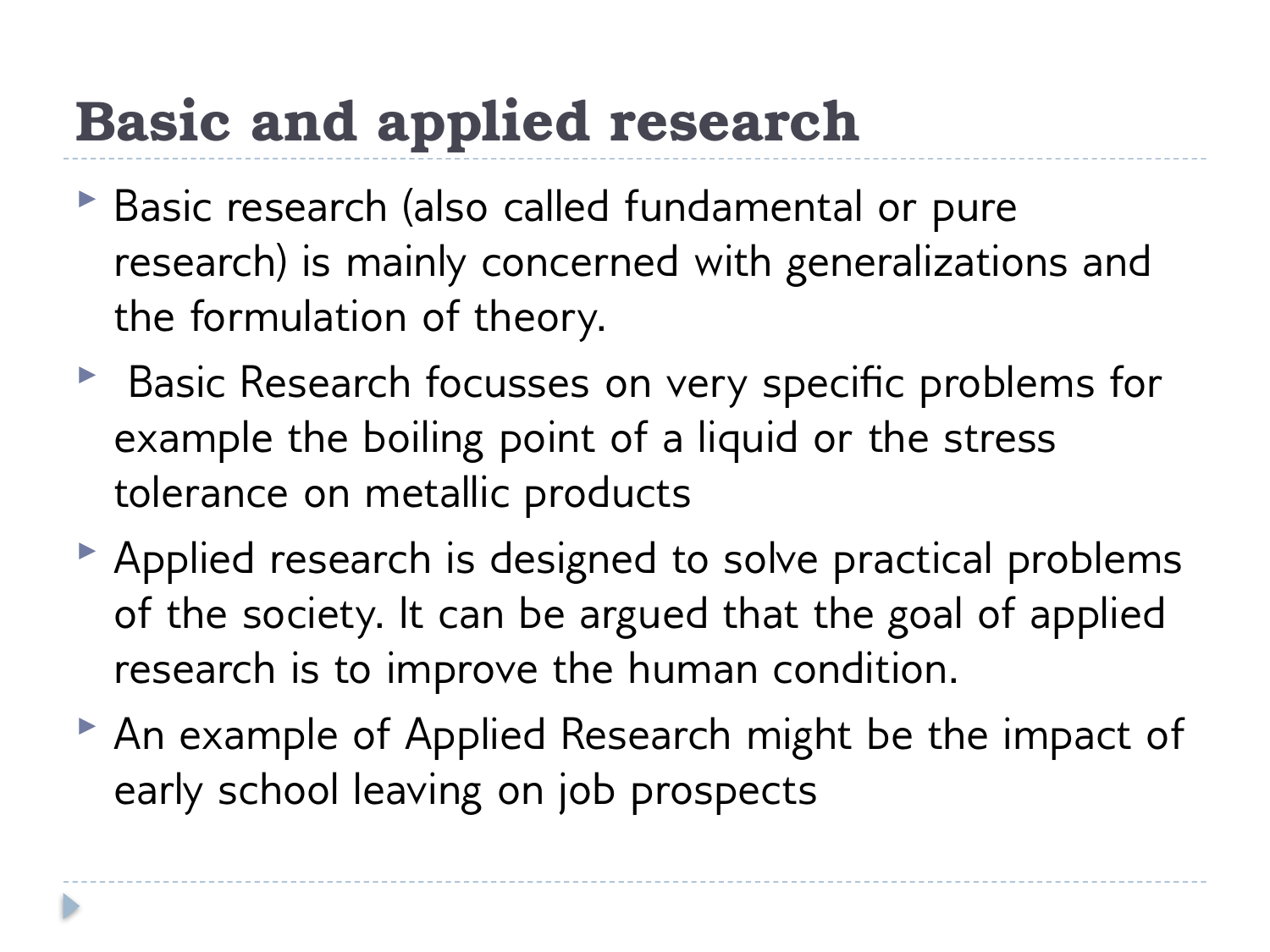

# Basic and applied research
Basic research (also called fundamental or pure research) is mainly concerned with generalizations and the formulation of theory.
 Basic Research focusses on very specific problems for example the boiling point of a liquid or the stress tolerance on metallic products
Applied research is designed to solve practical problems of the society. It can be argued that the goal of applied research is to improve the human condition.
An example of Applied Research might be the impact of early school leaving on job prospects